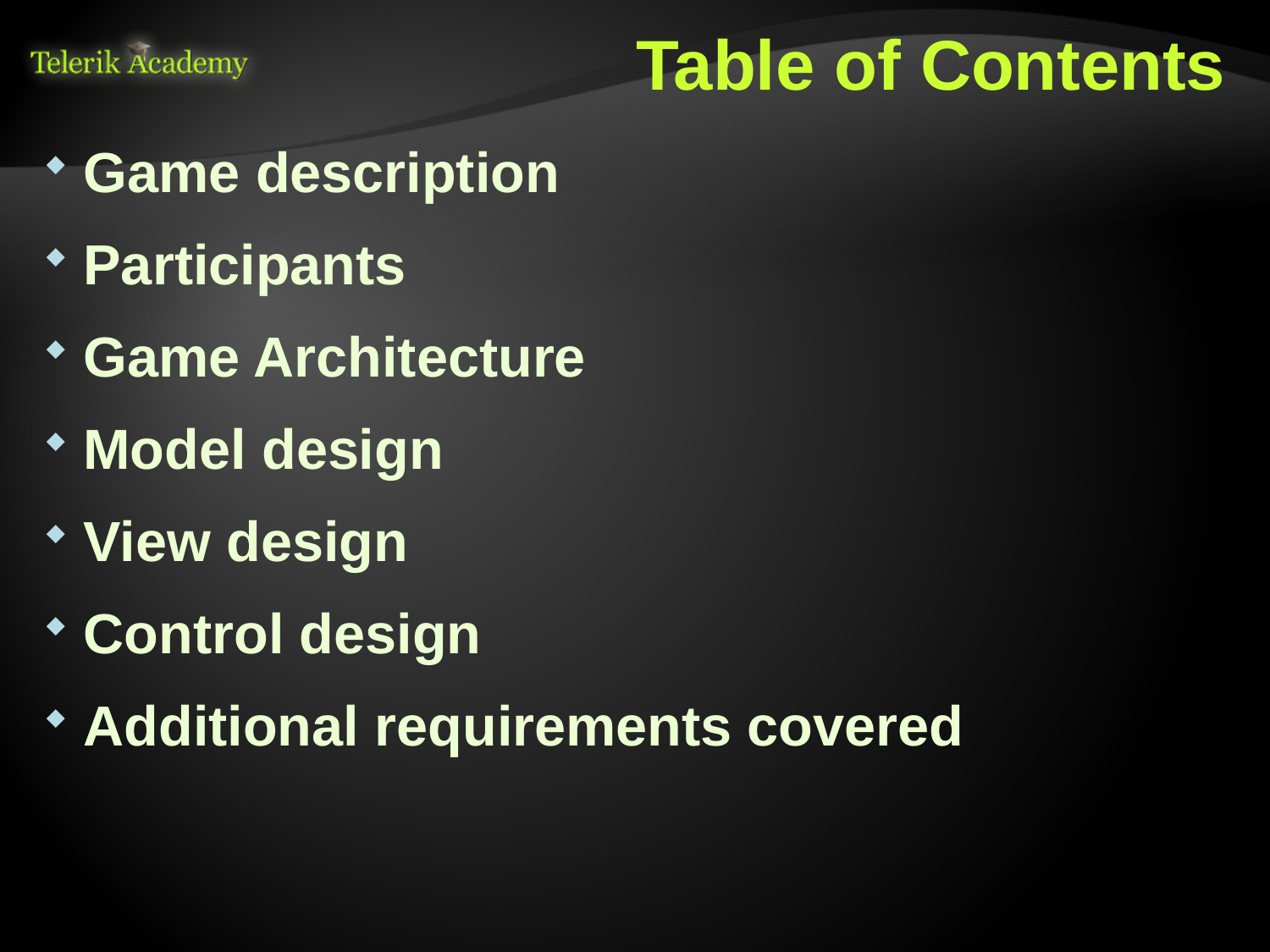

# Table of Contents
Game description
Participants
Game Architecture
Model design
View design
Control design
Additional requirements covered